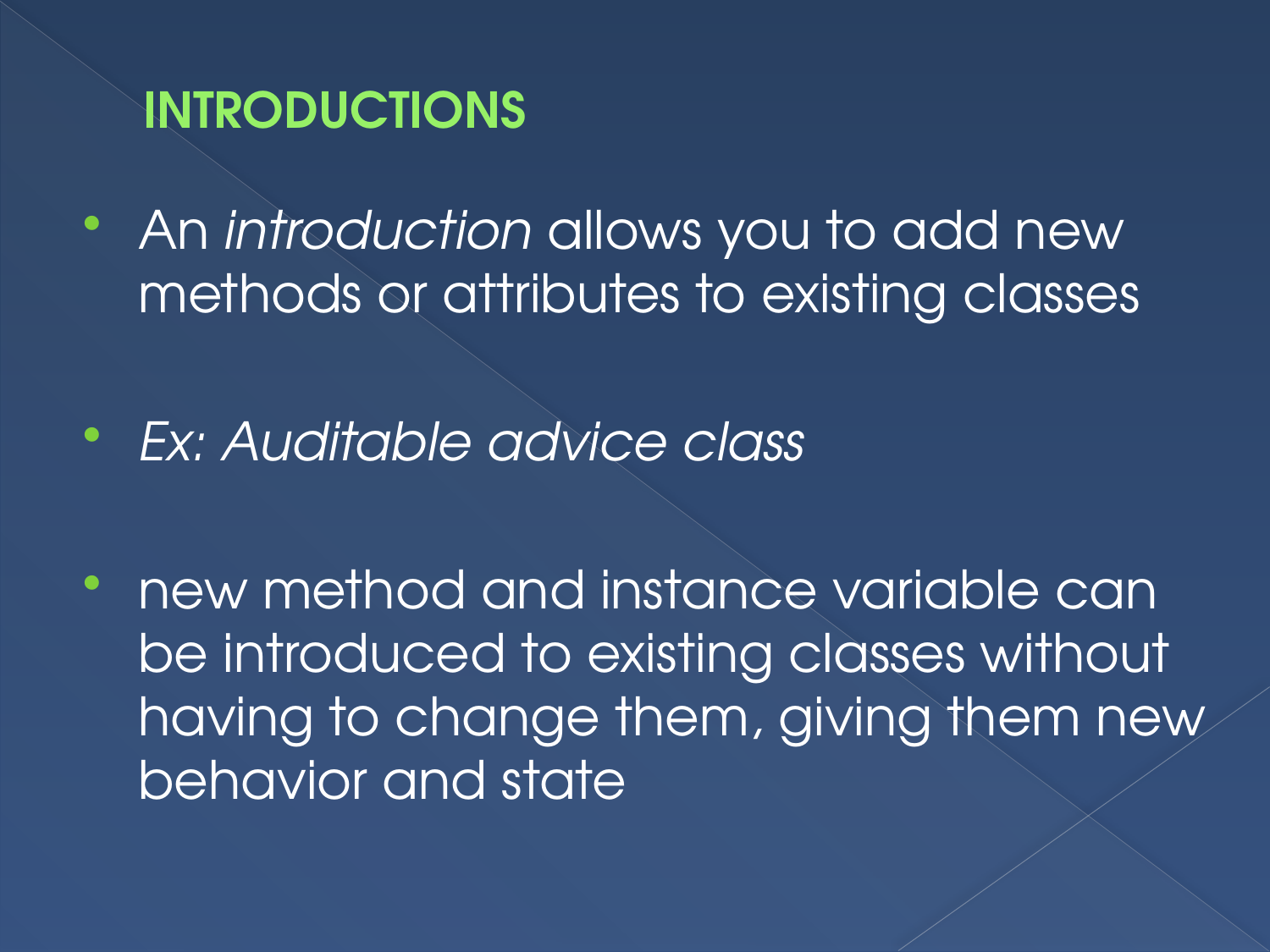

# INTRODUCTIONS
An introduction allows you to add new methods or attributes to existing classes

Ex: Auditable advice class

new method and instance variable can be introduced to existing classes without having to change them, giving them new behavior and state